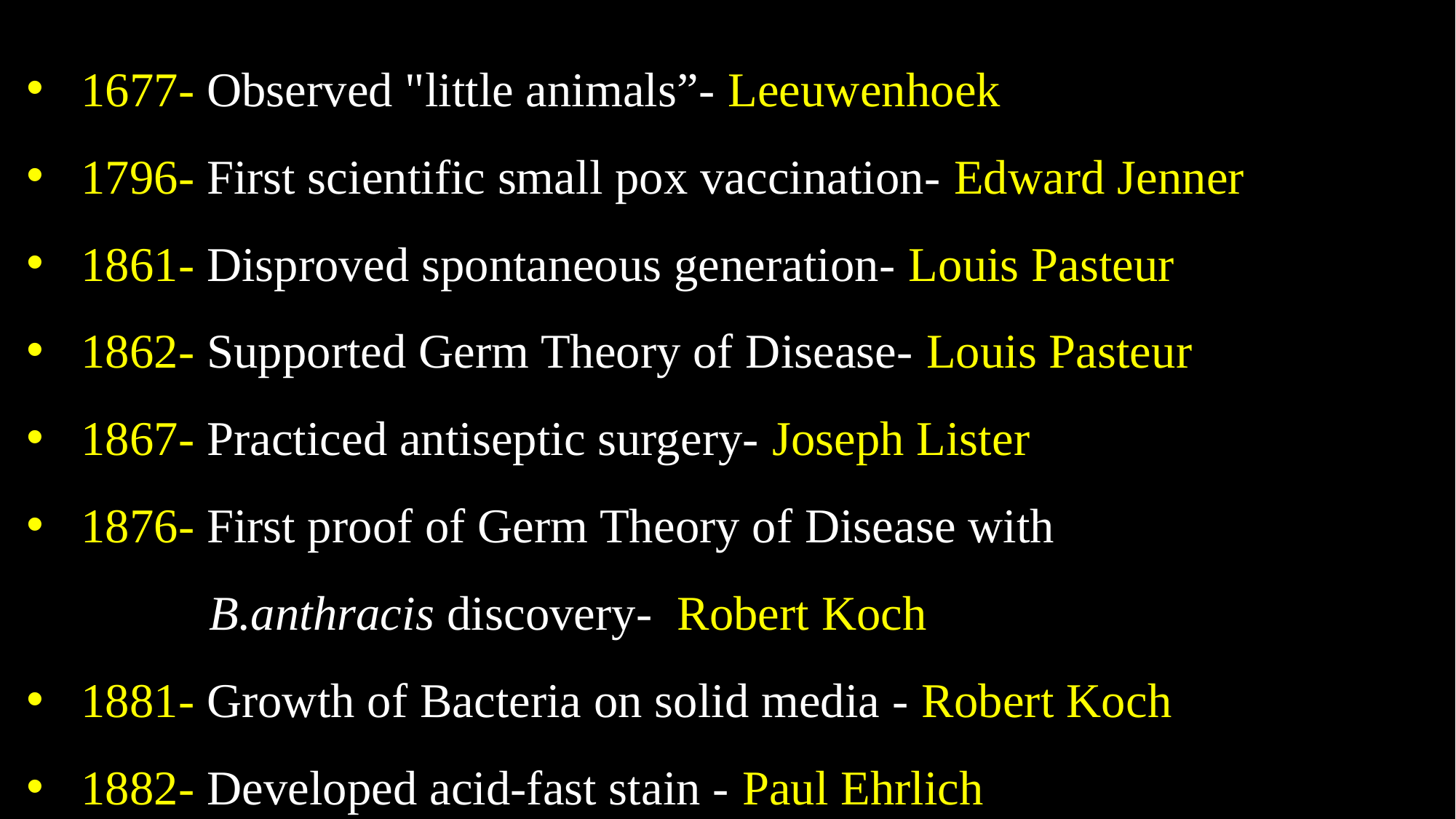

1677- Observed "little animals”- Leeuwenhoek
1796- First scientific small pox vaccination- Edward Jenner
1861- Disproved spontaneous generation- Louis Pasteur
1862- Supported Germ Theory of Disease- Louis Pasteur
1867- Practiced antiseptic surgery- Joseph Lister
1876- First proof of Germ Theory of Disease with
               B.anthracis discovery-  Robert Koch
1881- Growth of Bacteria on solid media - Robert Koch
1882- Developed acid-fast stain - Paul Ehrlich